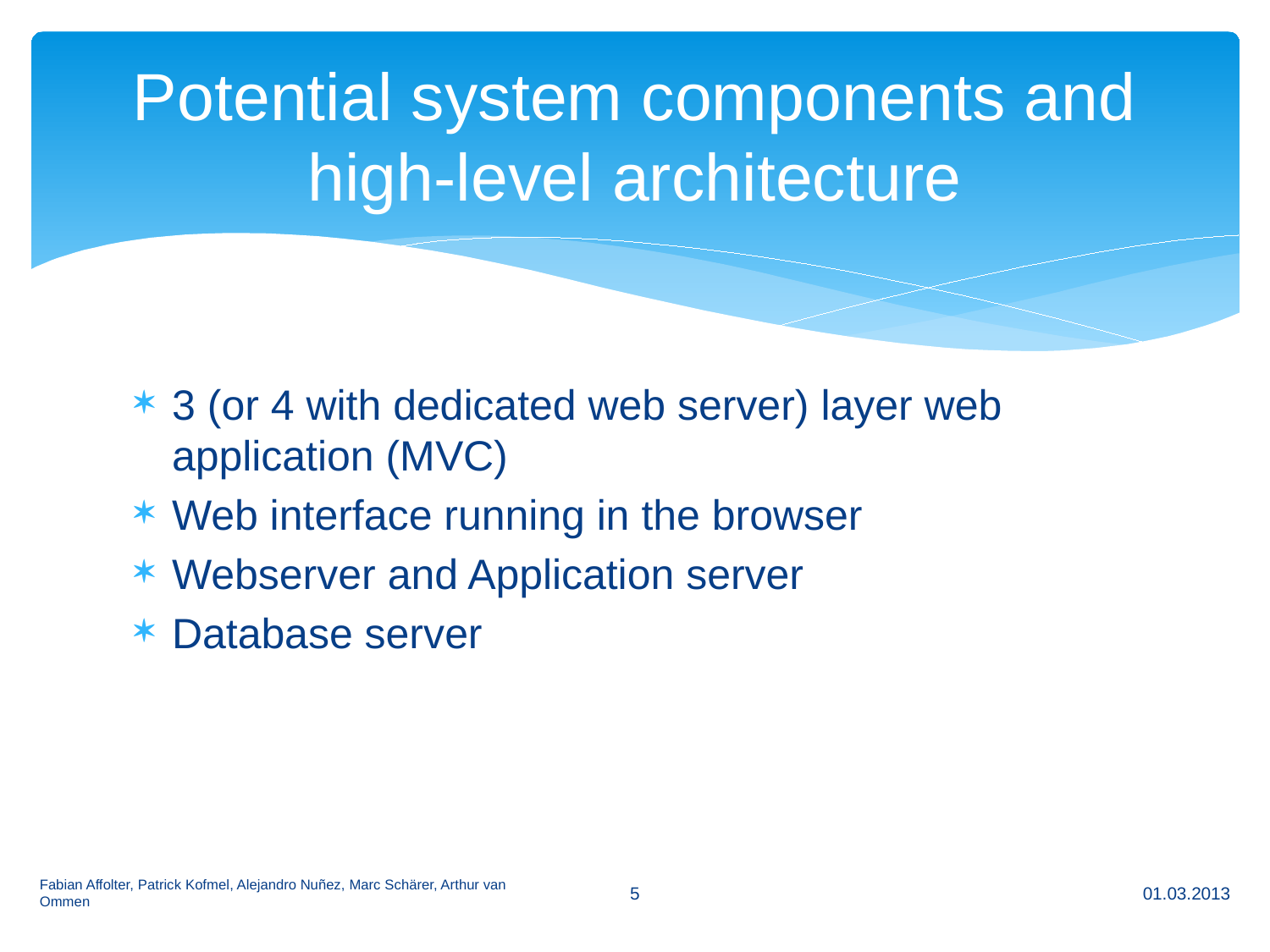

# Potential system components and high-level architecture
3 (or 4 with dedicated web server) layer web application (MVC)
Web interface running in the browser
Webserver and Application server
Database server
5
Fabian Affolter, Patrick Kofmel, Alejandro Nuñez, Marc Schärer, Arthur van Ommen
01.03.2013